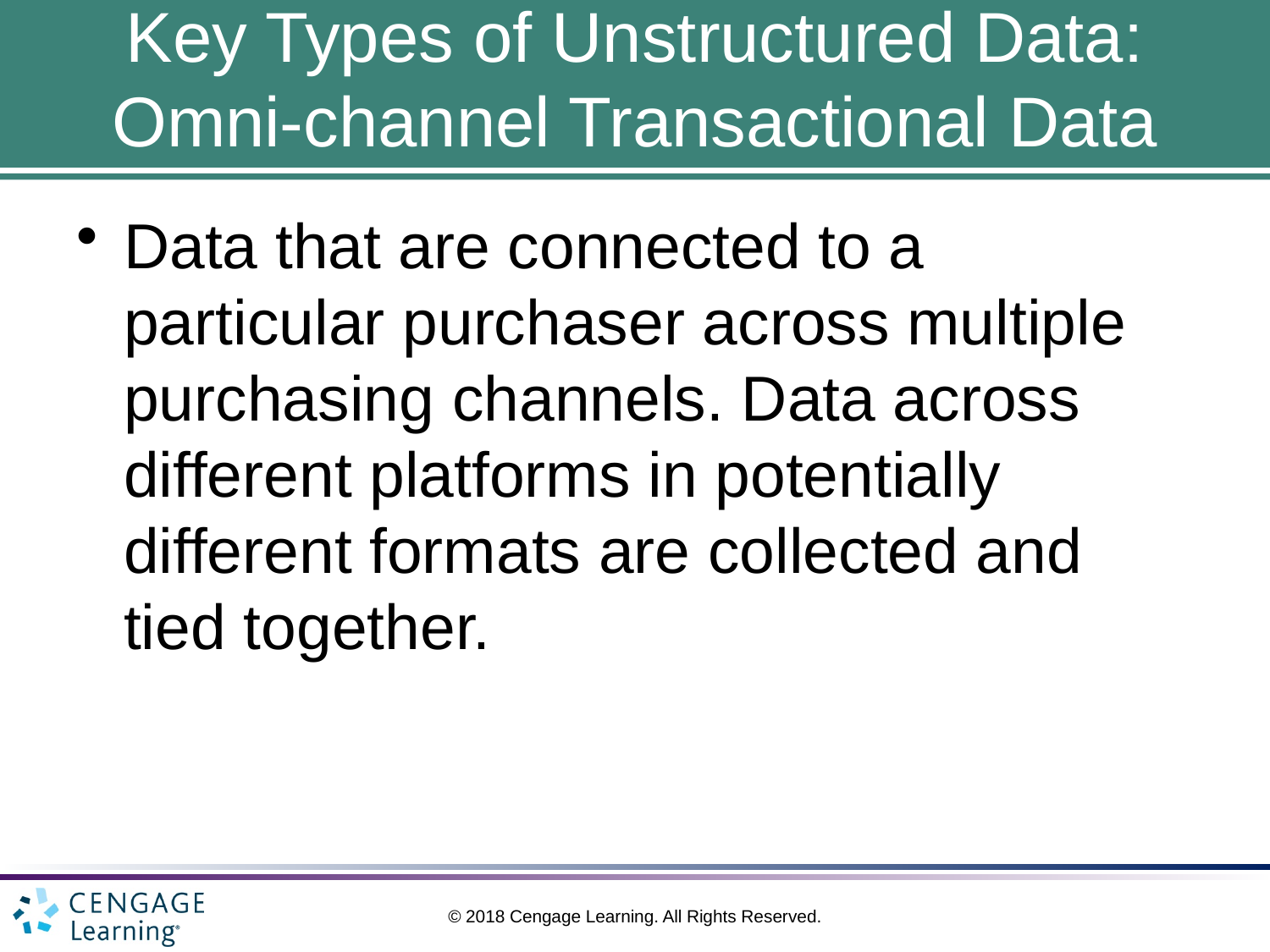

# Key Types of Unstructured Data: Omni-channel Transactional Data
Data that are connected to a particular purchaser across multiple purchasing channels. Data across different platforms in potentially different formats are collected and tied together.